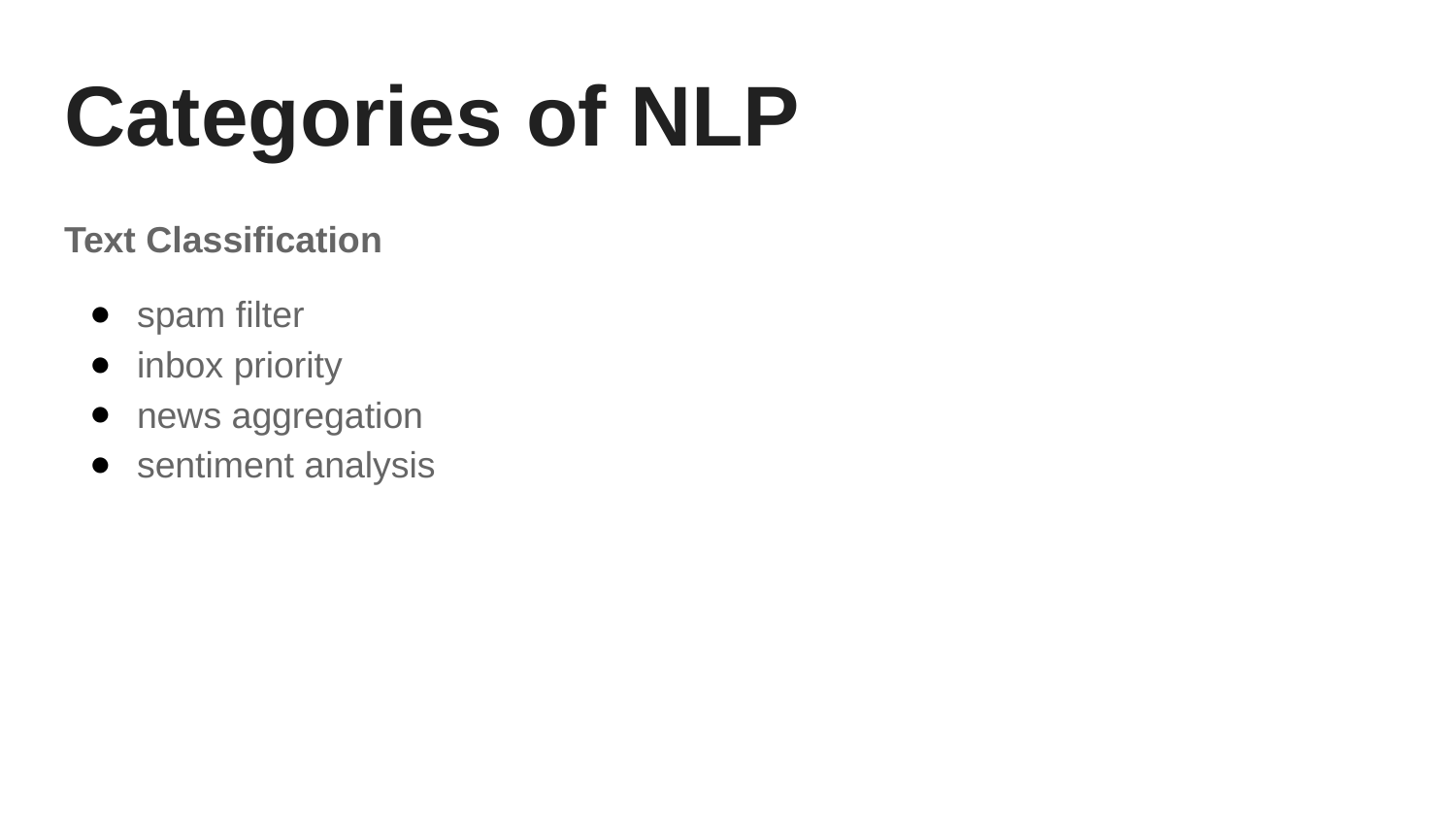

# Categories of NLP
Text Classification
spam filter
inbox priority
news aggregation
sentiment analysis